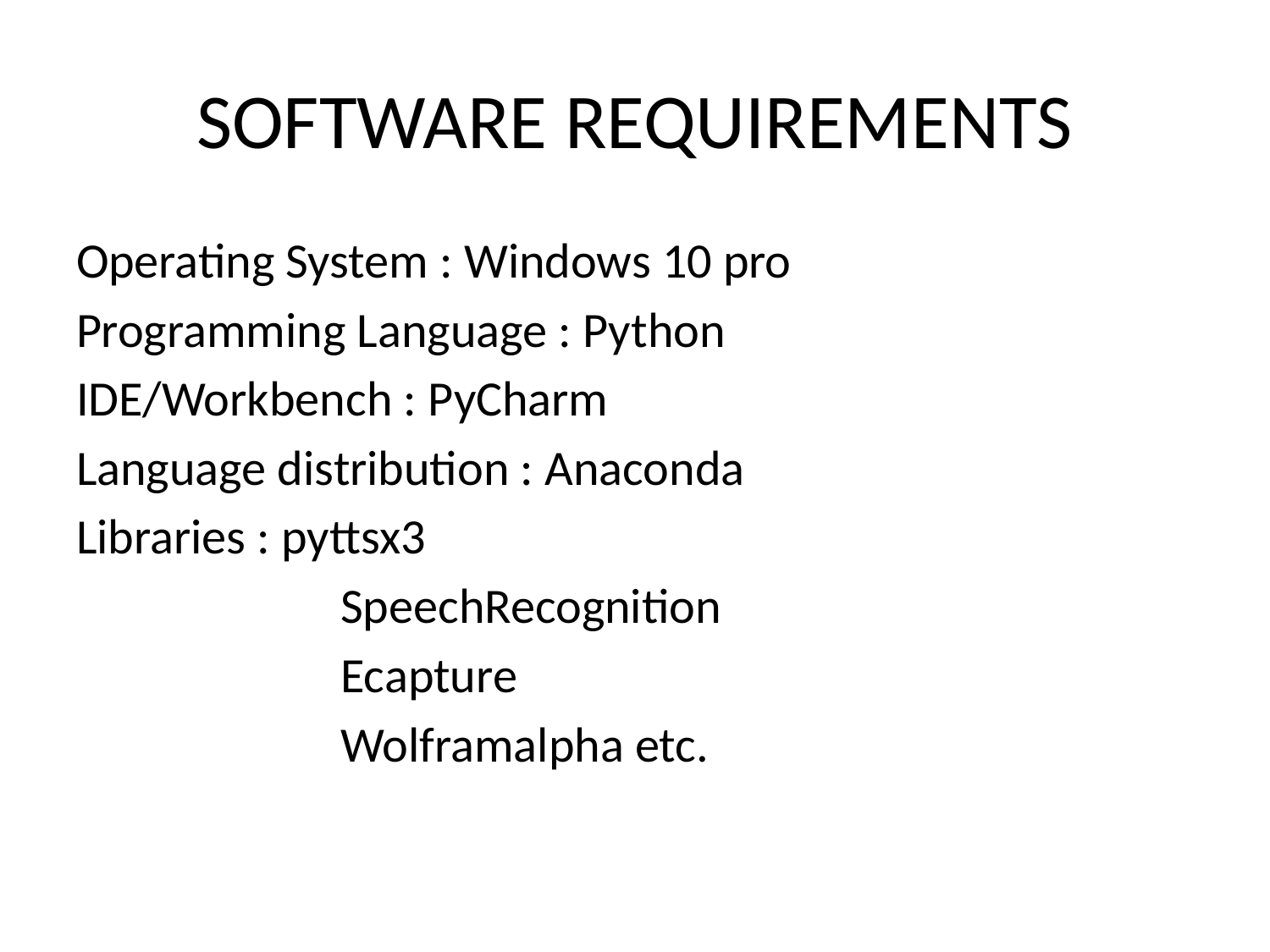

# SOFTWARE REQUIREMENTS
Operating System : Windows 10 pro
Programming Language : Python
IDE/Workbench : PyCharm
Language distribution : Anaconda
Libraries : pyttsx3
		        SpeechRecognition
		        Ecapture
		        Wolframalpha etc.